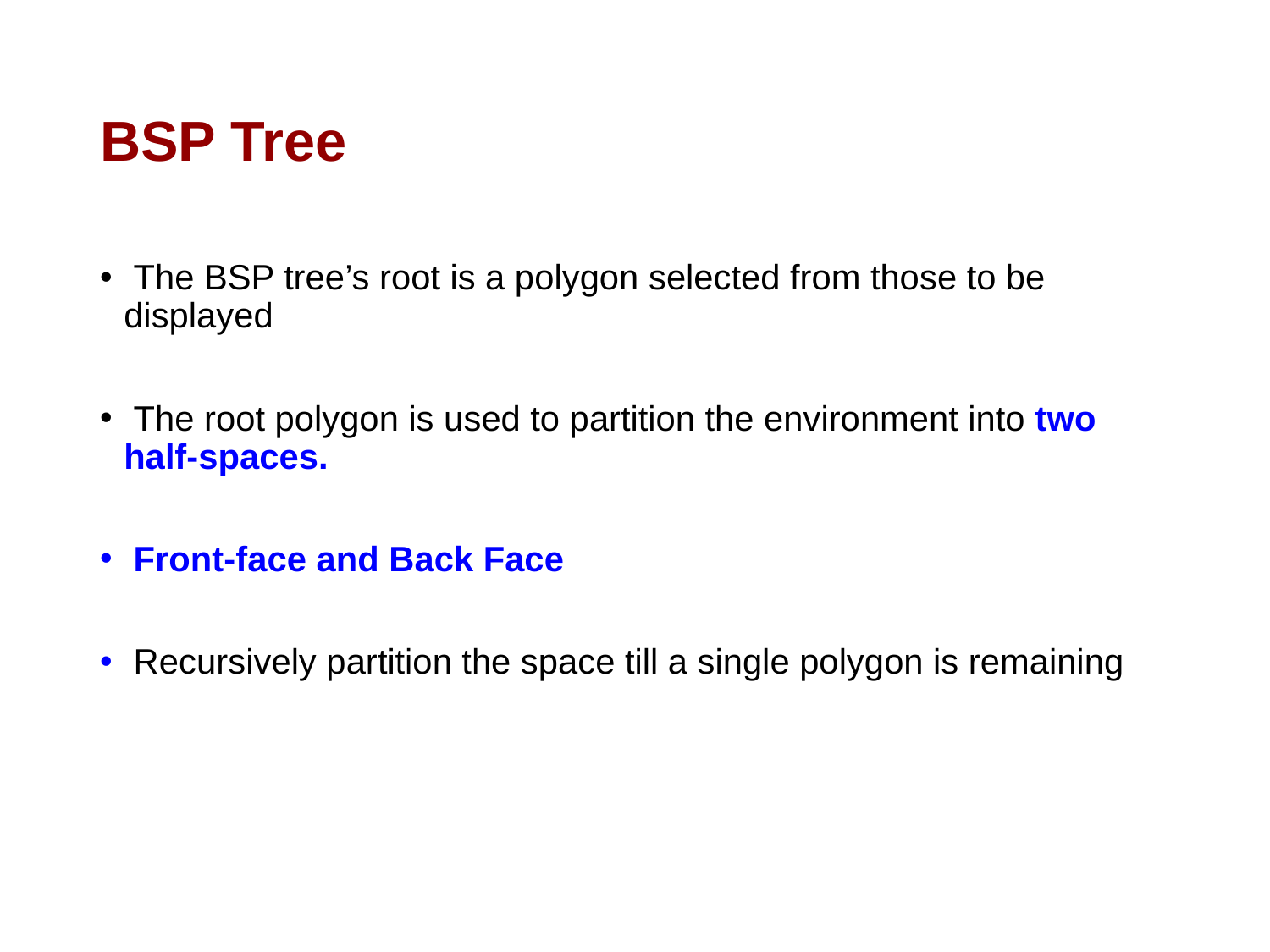

# BSP Tree
 The BSP tree’s root is a polygon selected from those to be displayed

 The root polygon is used to partition the environment into two half-spaces.

 Front-face and Back Face

 Recursively partition the space till a single polygon is remaining